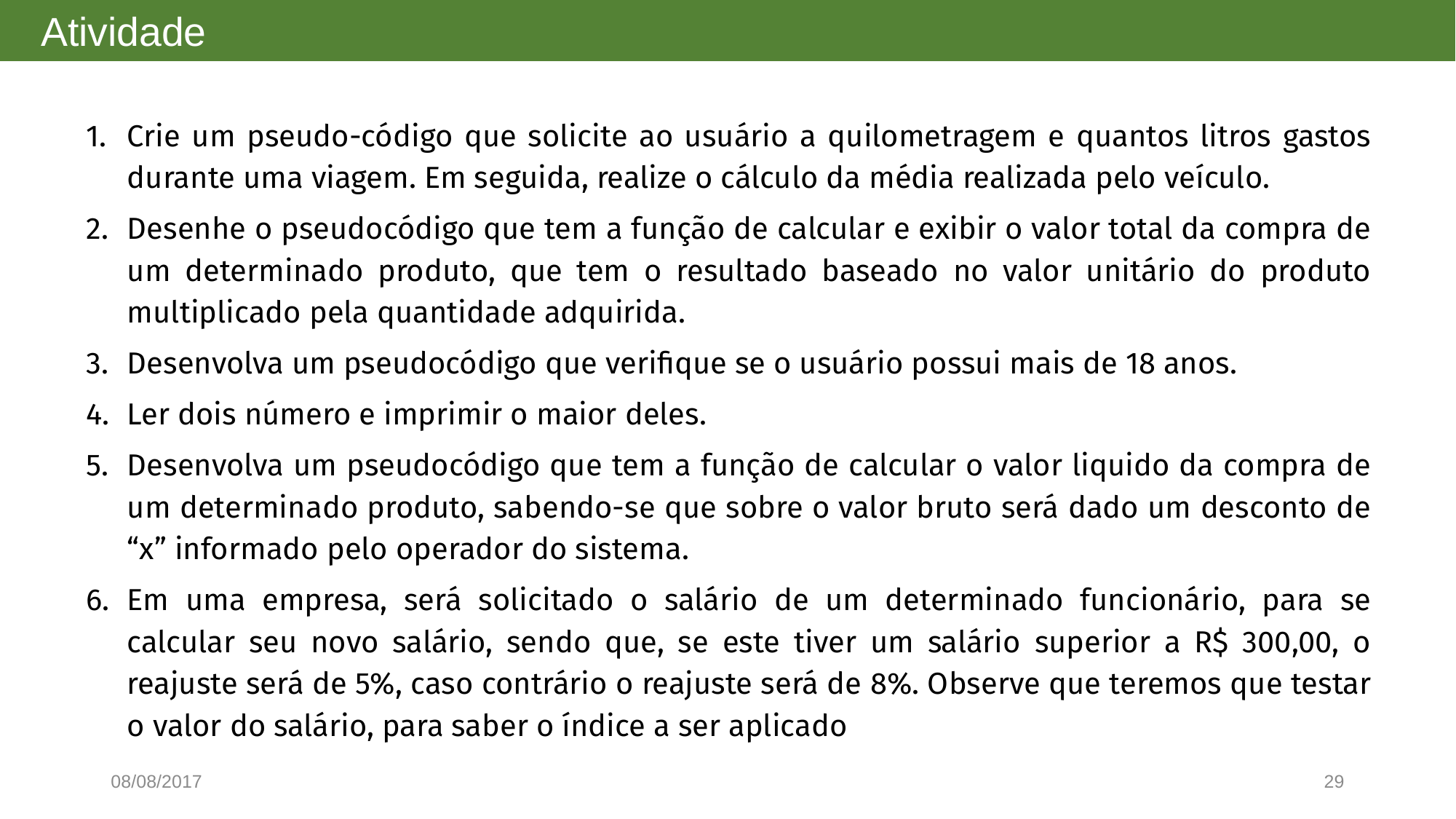

# Atividade
Crie um pseudo-código que solicite ao usuário a quilometragem e quantos litros gastos durante uma viagem. Em seguida, realize o cálculo da média realizada pelo veículo.
Desenhe o pseudocódigo que tem a função de calcular e exibir o valor total da compra de um determinado produto, que tem o resultado baseado no valor unitário do produto multiplicado pela quantidade adquirida.
Desenvolva um pseudocódigo que verifique se o usuário possui mais de 18 anos.
Ler dois número e imprimir o maior deles.
Desenvolva um pseudocódigo que tem a função de calcular o valor liquido da compra de um determinado produto, sabendo-se que sobre o valor bruto será dado um desconto de “x” informado pelo operador do sistema.
Em uma empresa, será solicitado o salário de um determinado funcionário, para se calcular seu novo salário, sendo que, se este tiver um salário superior a R$ 300,00, o reajuste será de 5%, caso contrário o reajuste será de 8%. Observe que teremos que testar o valor do salário, para saber o índice a ser aplicado

08/08/2017
29